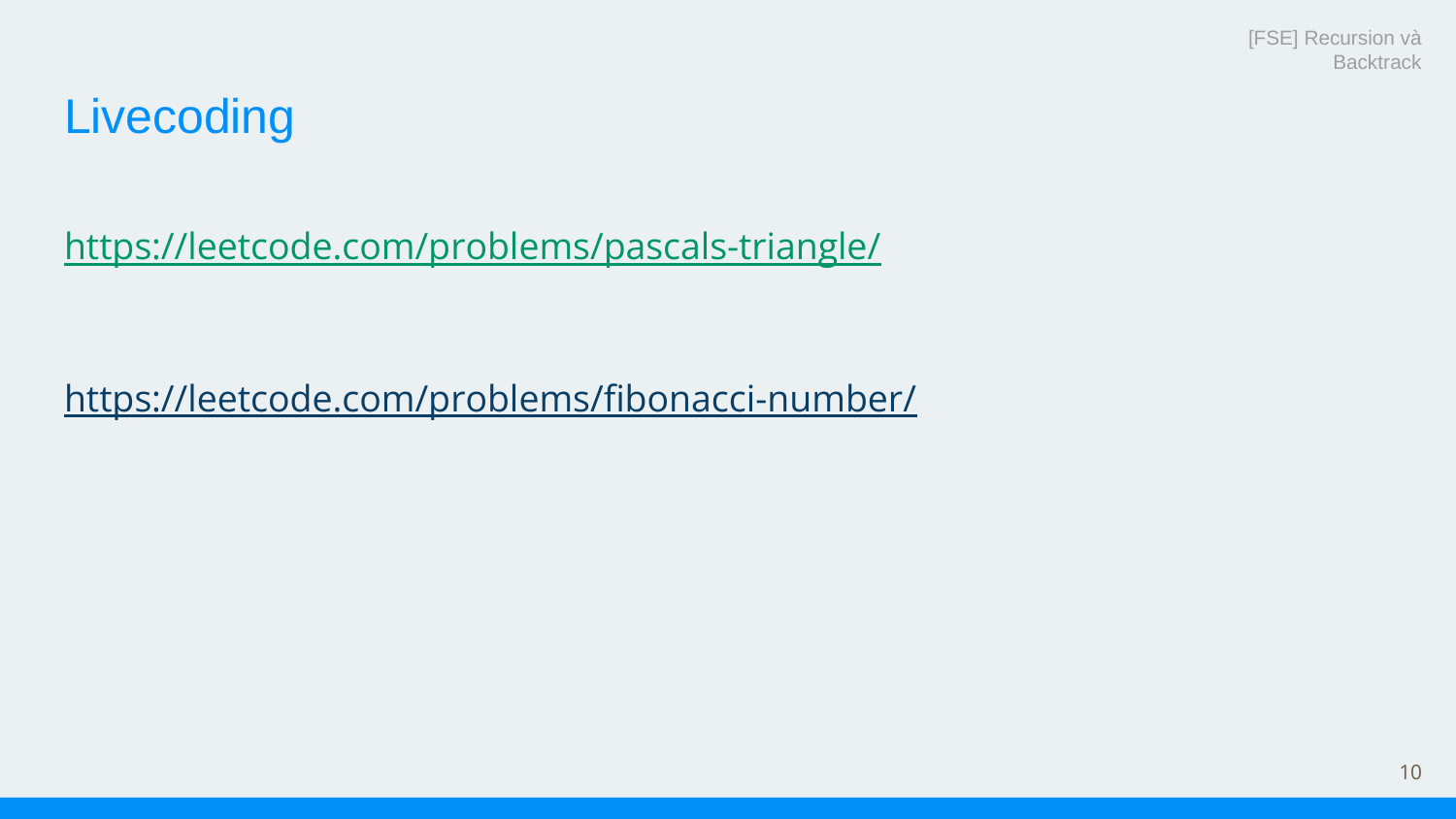

[FSE] Recursion và Backtrack

# Livecoding
https://leetcode.com/problems/pascals-triangle/

https://leetcode.com/problems/fibonacci-number/

10